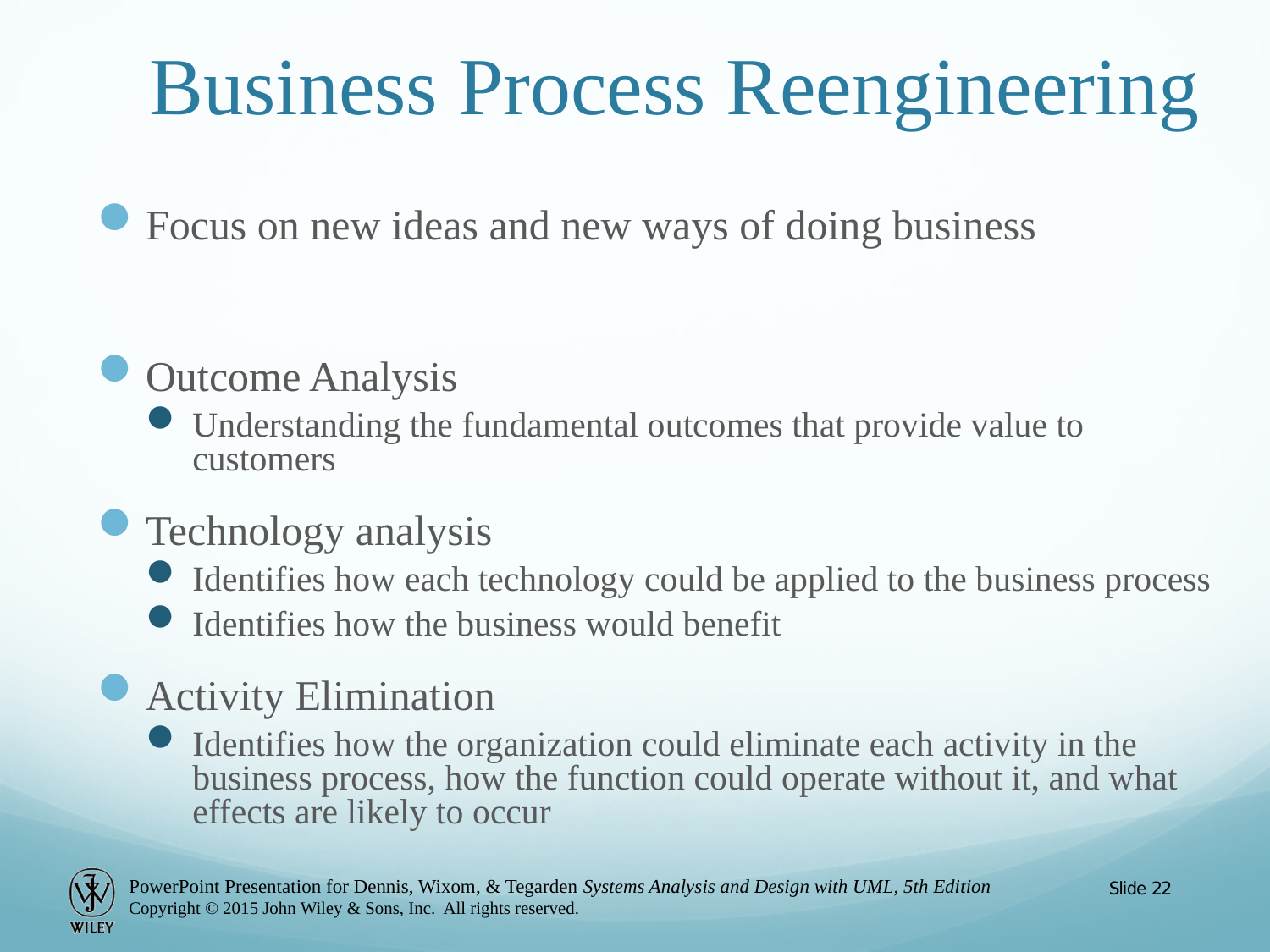

# Business Process Reengineering
Focus on new ideas and new ways of doing business

Outcome Analysis
Understanding the fundamental outcomes that provide value to customers
Technology analysis
Identifies how each technology could be applied to the business process
Identifies how the business would benefit
Activity Elimination
Identifies how the organization could eliminate each activity in the business process, how the function could operate without it, and what effects are likely to occur
Slide 22